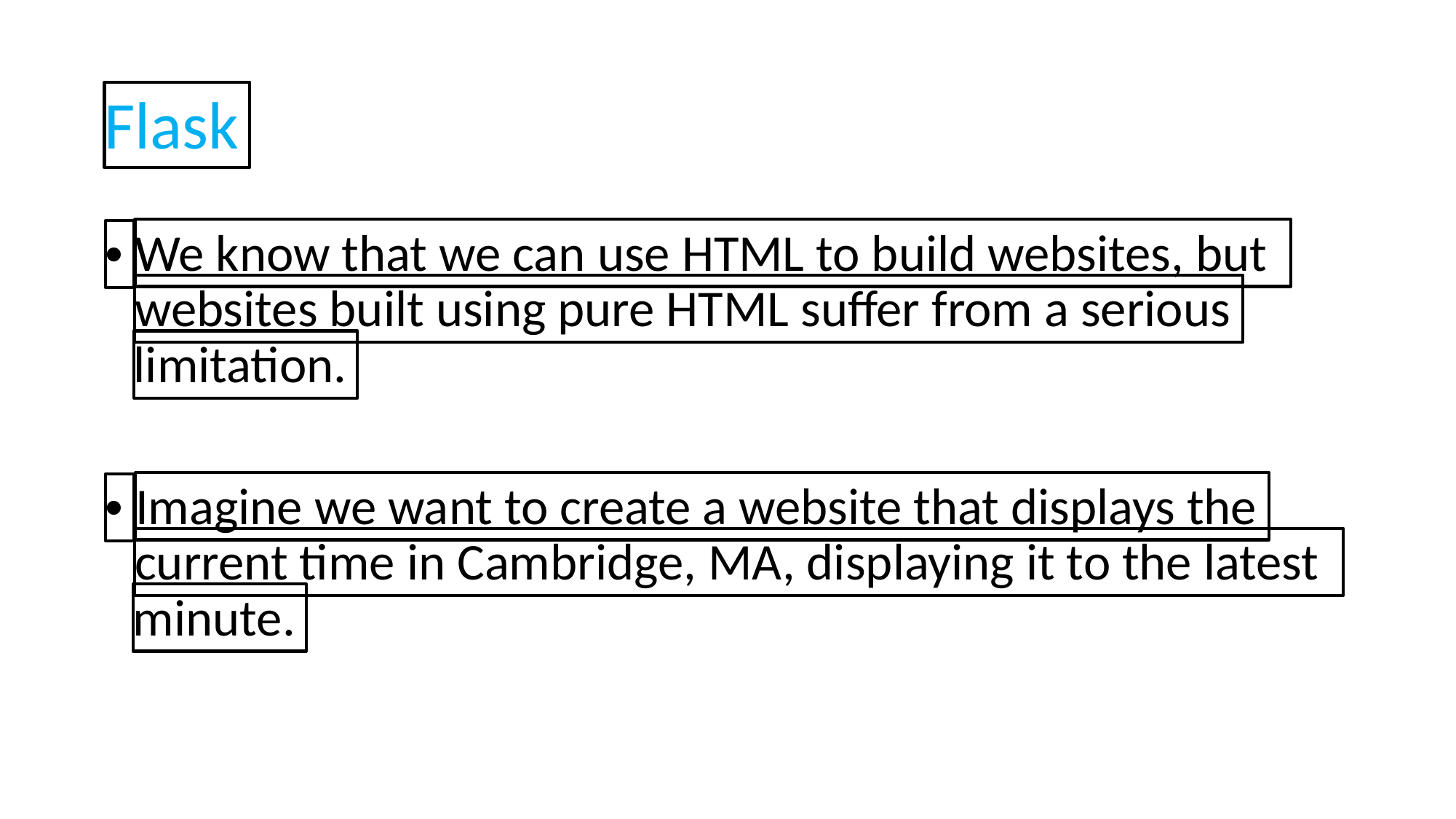

Flask
We know that we can use HTML to build websites, but
•
websites built using pure HTML suffer from a serious
limitation.
Imagine we want to create a website that displays the
•
current time in Cambridge, MA, displaying it to the latest
minute.